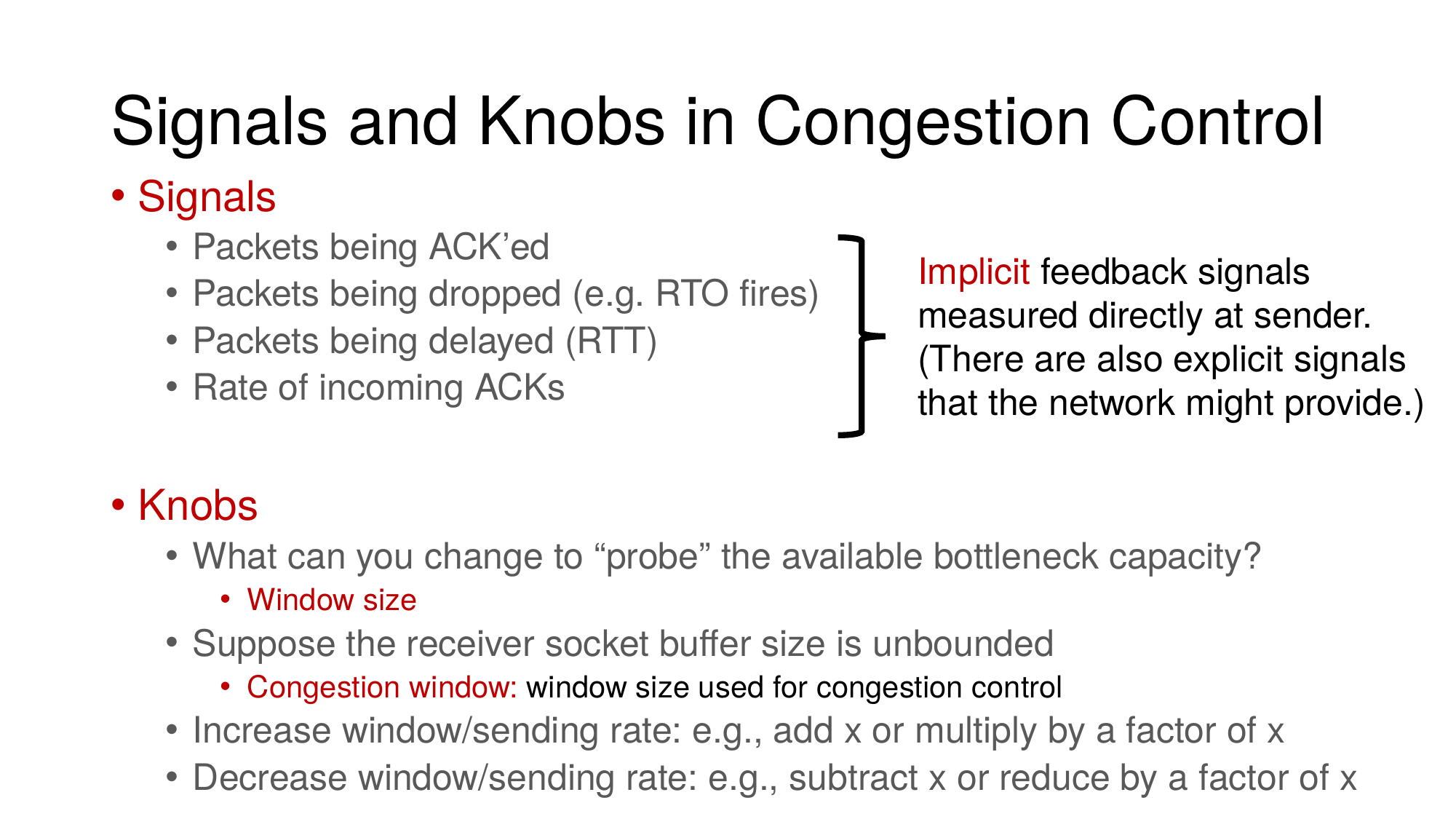

# Signals and Knobs in Congestion Control
Signals
Packets being ACK’ed
Packets being dropped (e.g. RTO fires)
Packets being delayed (RTT)
Rate of incoming ACKs

Knobs
What can you change to “probe” the available bottleneck capacity?
Window size
Suppose the receiver socket buffer size is unbounded
Congestion window: window size used for congestion control
Increase window/sending rate: e.g., add x or multiply by a factor of x
Decrease window/sending rate: e.g., subtract x or reduce by a factor of x

Implicit feedback signals measured directly at sender.
(There are also explicit signals that the network might provide.)